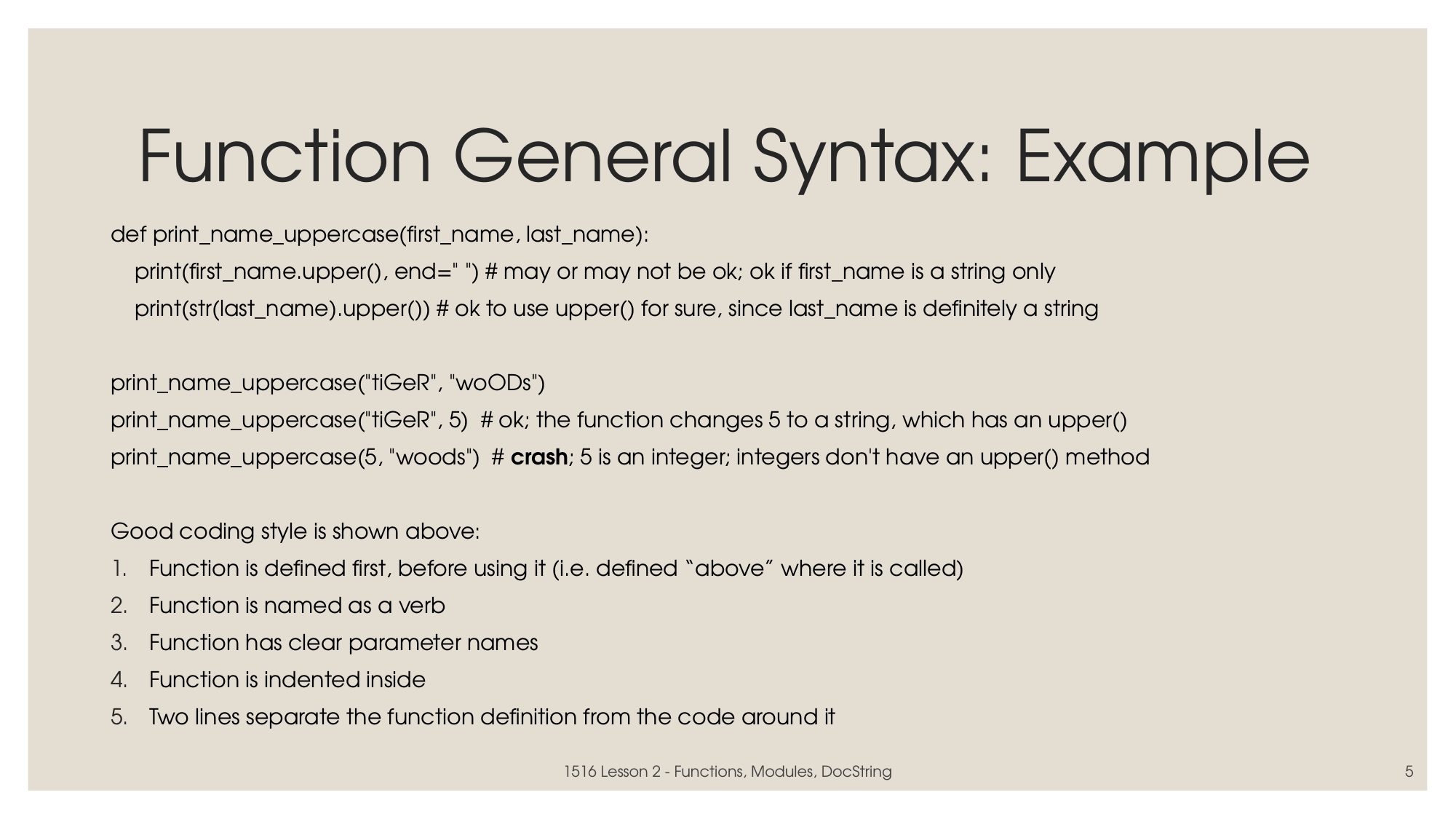

# Function General Syntax: Example

def print_name_uppercase(first_name, last_name):
    print(first_name.upper(), end=" ") # may or may not be ok; ok if first_name is a string only
    print(str(last_name).upper()) # ok to use upper() for sure, since last_name is definitely a string

print_name_uppercase("tiGeR", "woODs")
print_name_uppercase("tiGeR", 5)  # ok; the function changes 5 to a string, which has an upper()
print_name_uppercase(5, "woods")  # crash; 5 is an integer; integers don't have an upper() method

Good coding style is shown above:
Function is defined first, before using it (i.e. defined “above” where it is called)
Function is named as a verb
Function has clear parameter names
Function is indented inside
Two lines separate the function definition from the code around it
1516 Lesson 2 - Functions, Modules, DocString
5